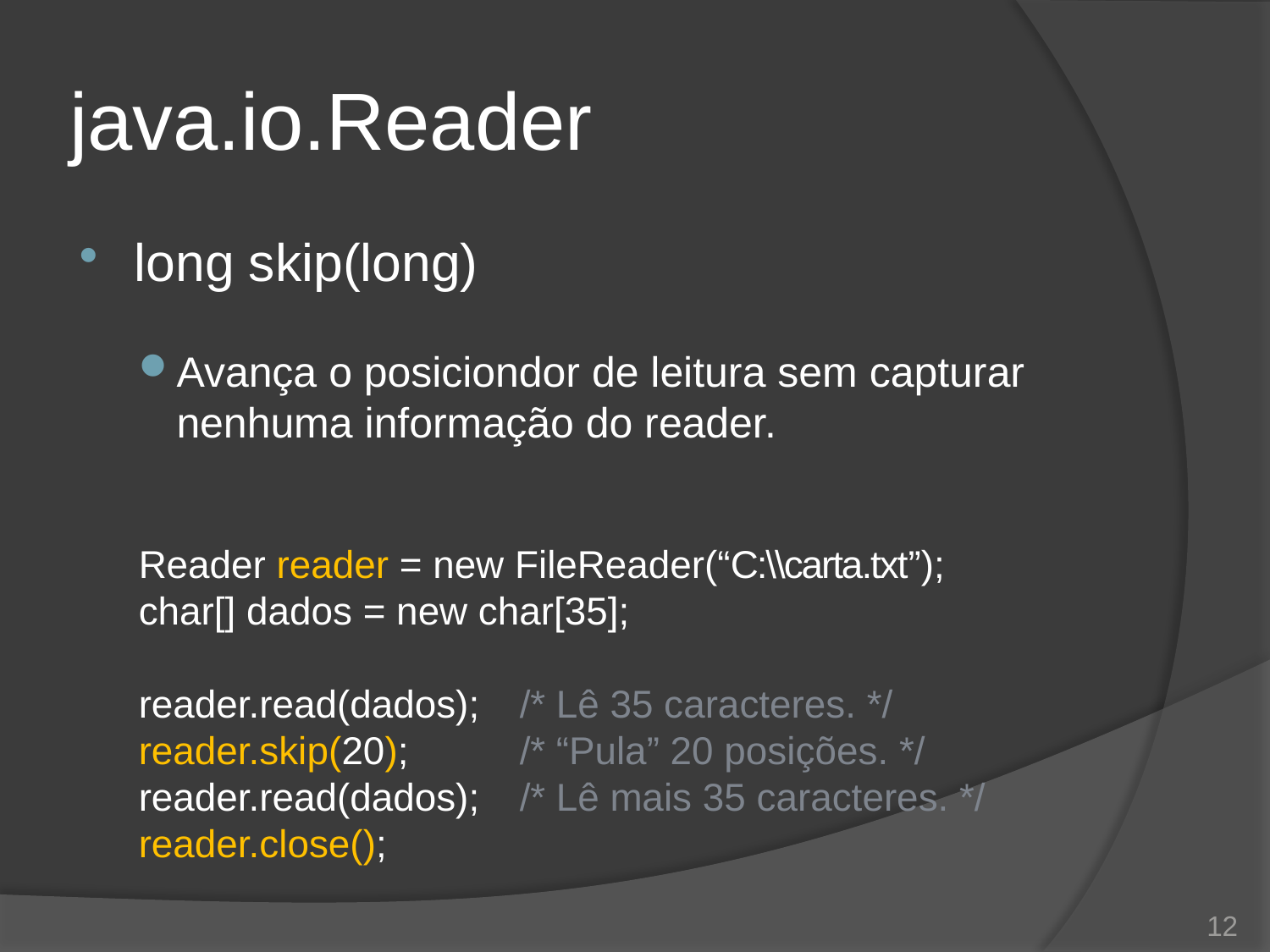

# java.io.Reader
long skip(long)
Avança o posiciondor de leitura sem capturar nenhuma informação do reader.

Reader reader = new FileReader(“C:\\carta.txt”);
char[] dados = new char[35];

reader.read(dados);	/* Lê 35 caracteres. */
reader.skip(20);	/* “Pula” 20 posições. */
reader.read(dados);	/* Lê mais 35 caracteres. */
reader.close();
12